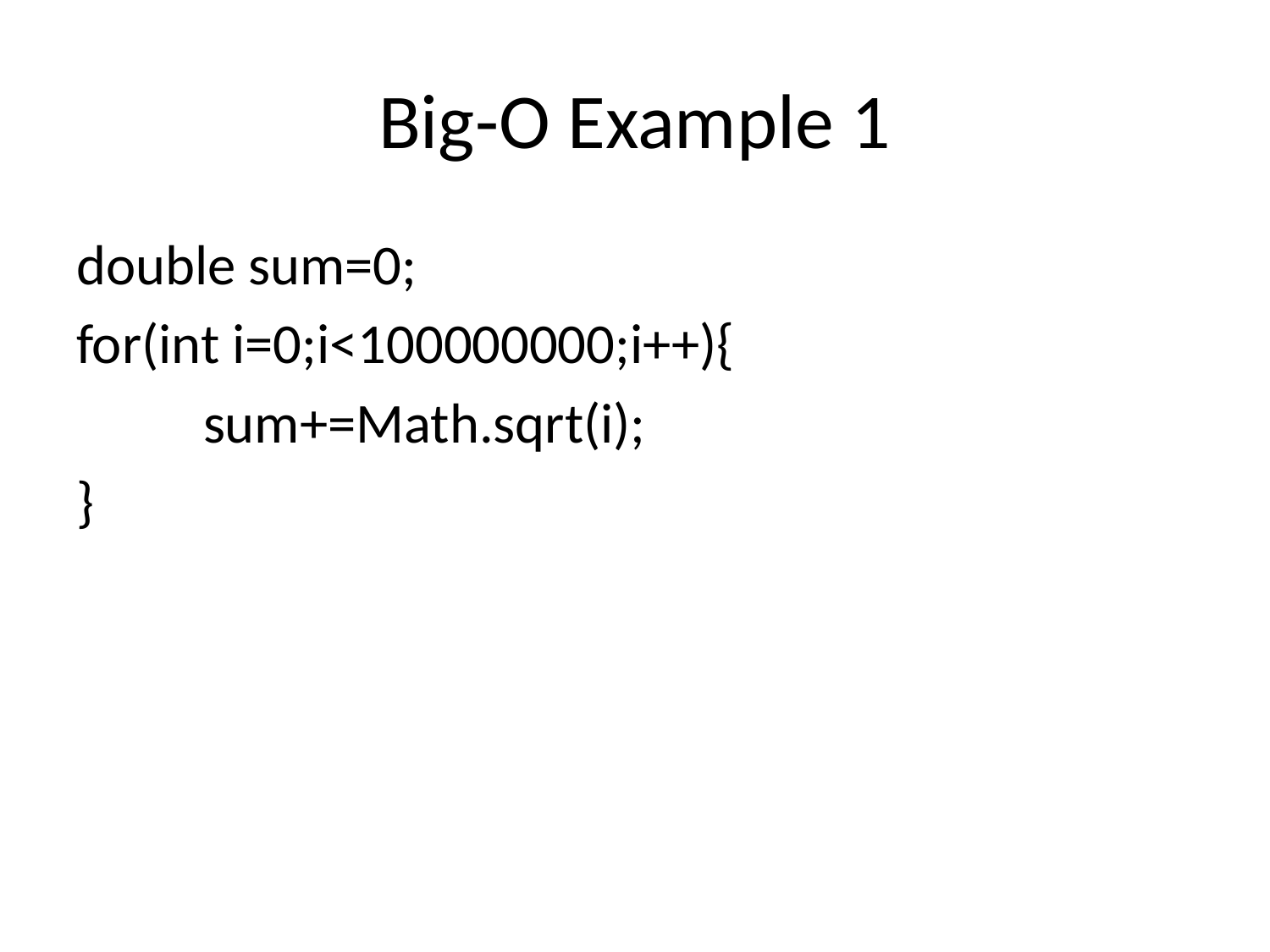

# Big-O Example 1
double sum=0;
for(int i=0;i<100000000;i++){
	sum+=Math.sqrt(i);
}